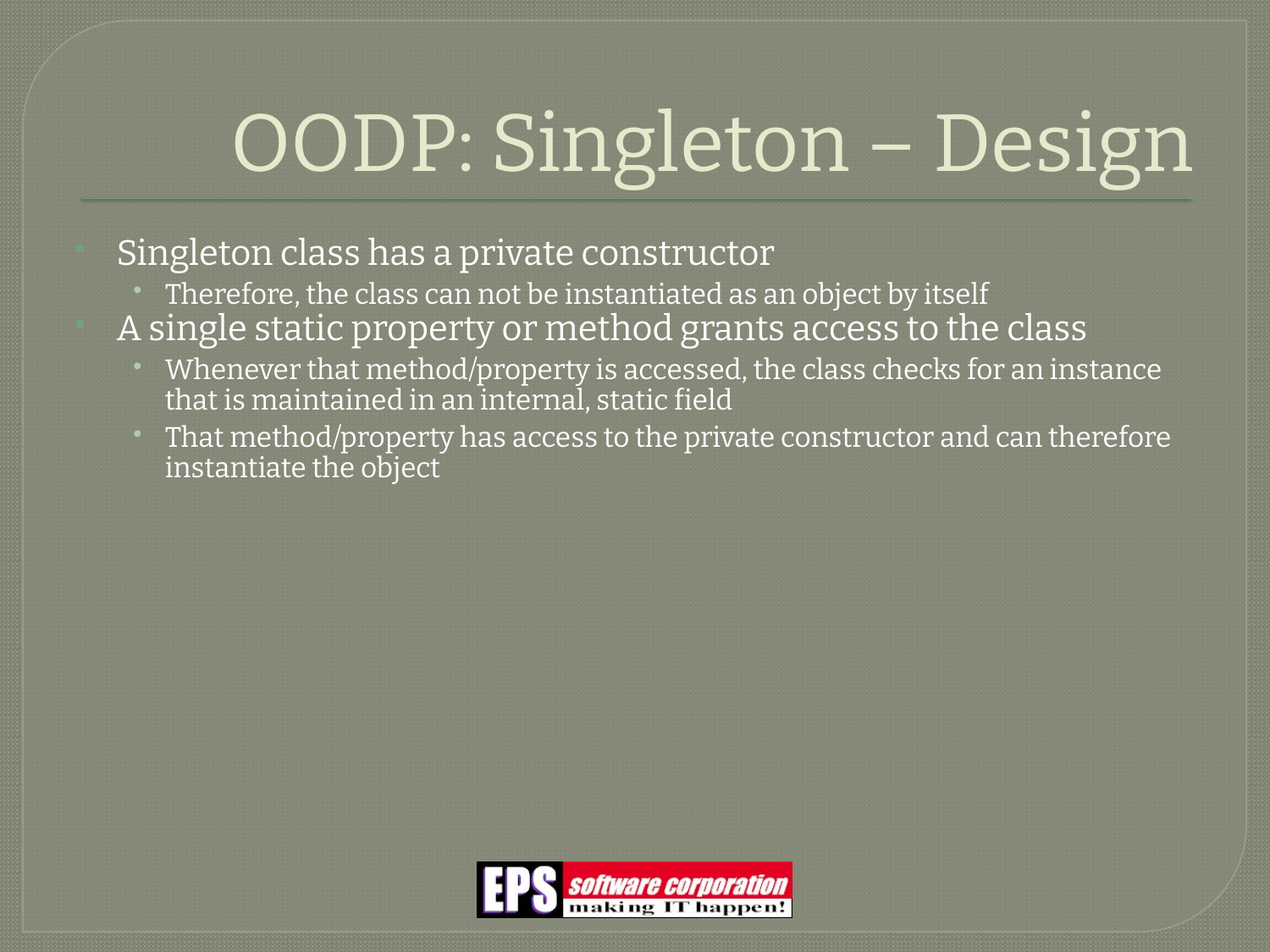

# OODP: Singleton – Design
Singleton class has a private constructor
Therefore, the class can not be instantiated as an object by itself
A single static property or method grants access to the class
Whenever that method/property is accessed, the class checks for an instance that is maintained in an internal, static field
That method/property has access to the private constructor and can therefore instantiate the object